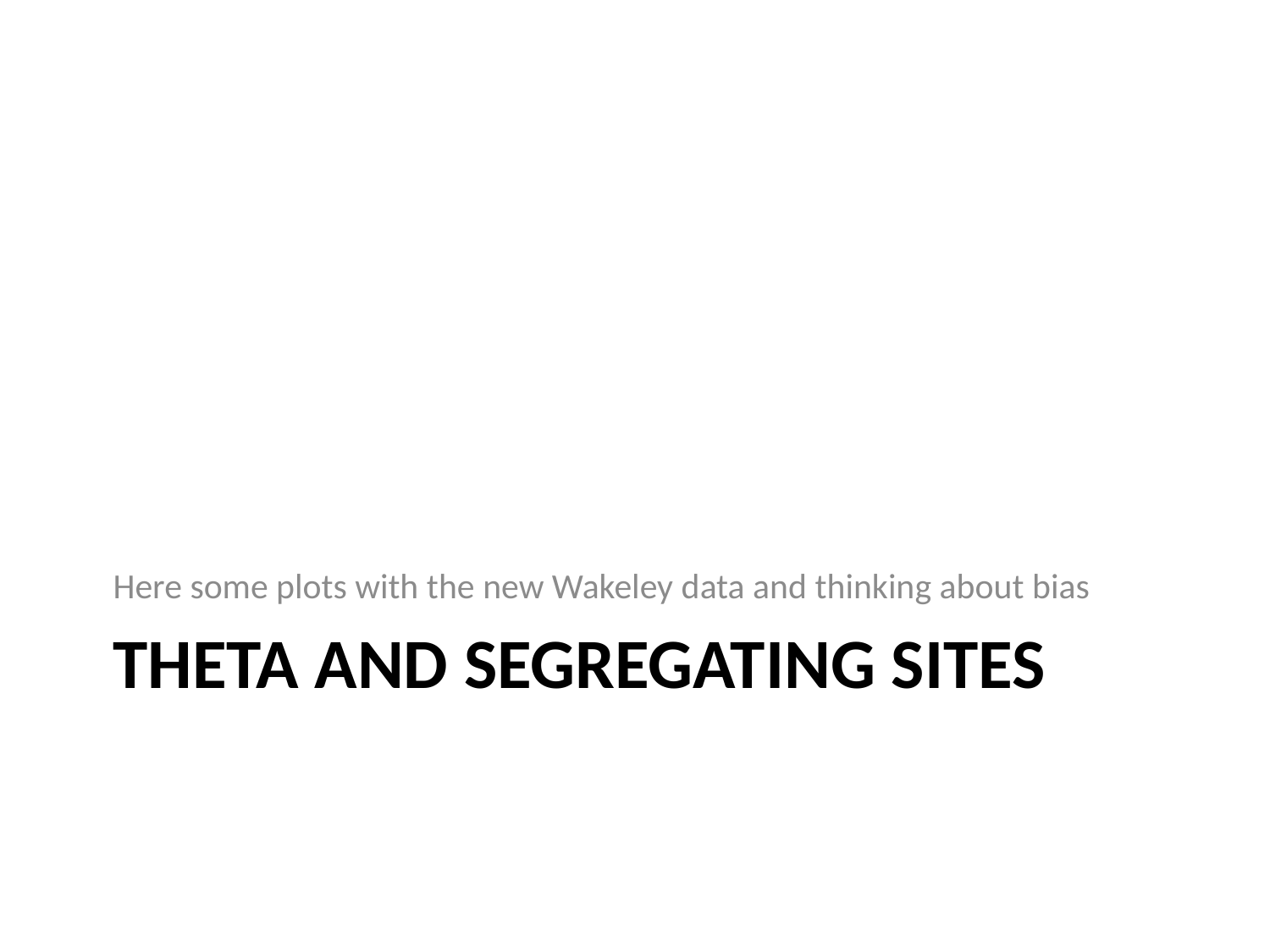

Here some plots with the new Wakeley data and thinking about bias
# Theta and segregating sites